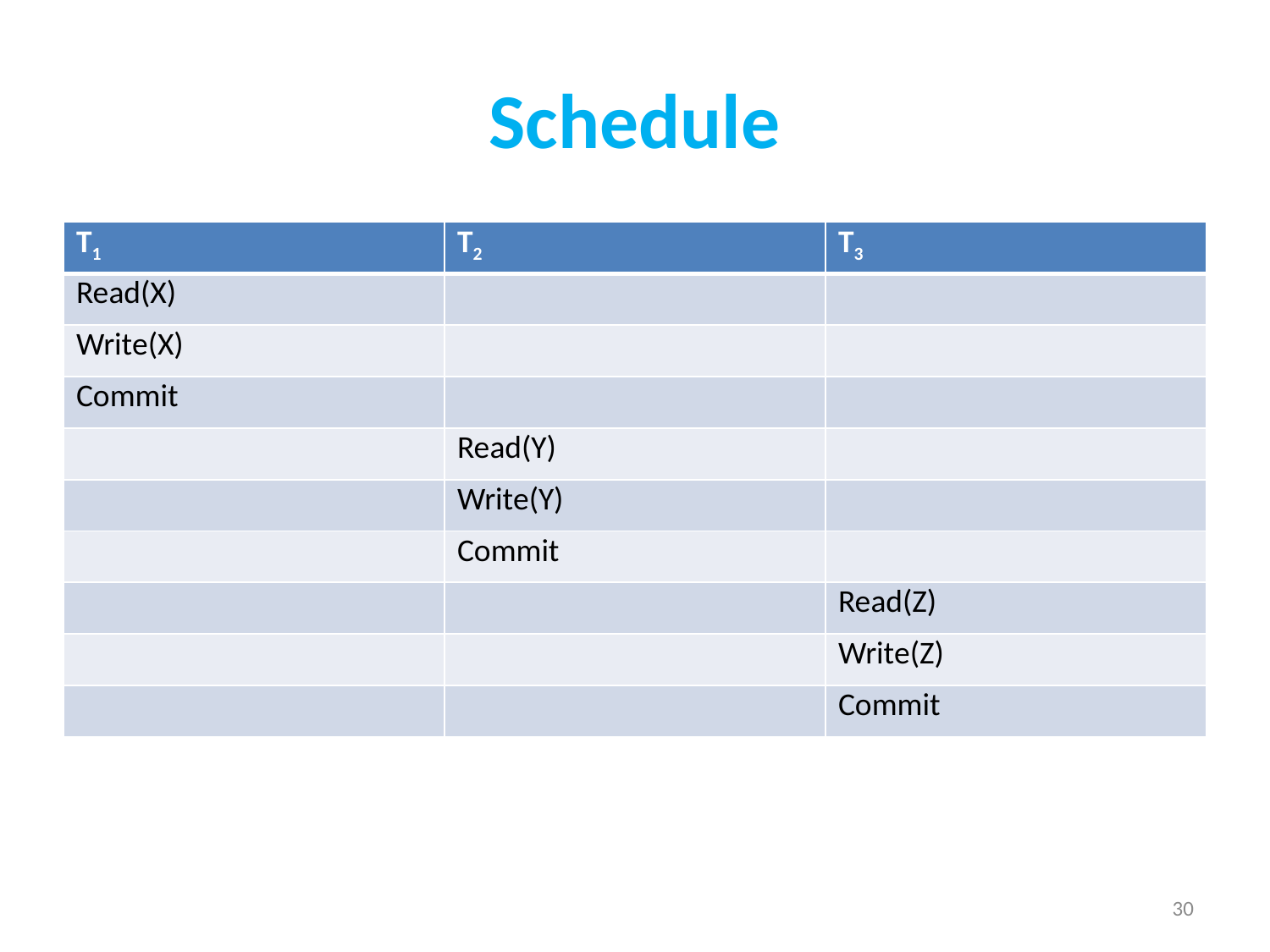

# Schedule
| T1 | T2 | T3 |
| --- | --- | --- |
| Read(X) |  |  |
| Write(X) |  |  |
| Commit |  |  |
|  | Read(Y) |  |
|  | Write(Y) |  |
|  | Commit |  |
|  |  | Read(Z) |
|  |  | Write(Z) |
|  |  | Commit |
30